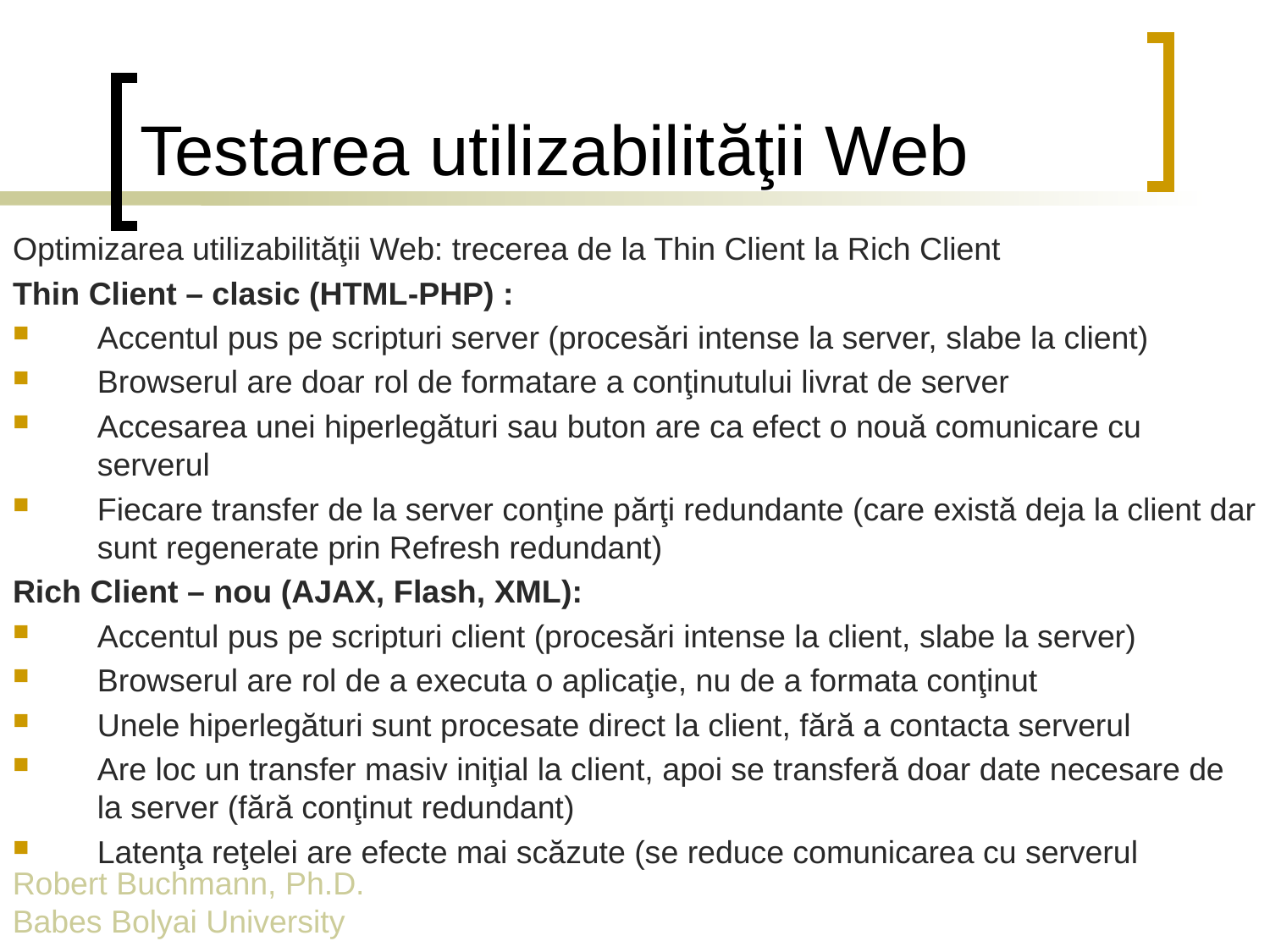

# Testarea utilizabilităţii Web
Optimizarea utilizabilităţii Web: trecerea de la Thin Client la Rich Client
Thin Client – clasic (HTML-PHP) :
Accentul pus pe scripturi server (procesări intense la server, slabe la client)
Browserul are doar rol de formatare a conţinutului livrat de server
Accesarea unei hiperlegături sau buton are ca efect o nouă comunicare cu serverul
Fiecare transfer de la server conţine părţi redundante (care există deja la client dar sunt regenerate prin Refresh redundant)
Rich Client – nou (AJAX, Flash, XML):
Accentul pus pe scripturi client (procesări intense la client, slabe la server)
Browserul are rol de a executa o aplicaţie, nu de a formata conţinut
Unele hiperlegături sunt procesate direct la client, fără a contacta serverul
Are loc un transfer masiv iniţial la client, apoi se transferă doar date necesare de la server (fără conţinut redundant)
Latenţa reţelei are efecte mai scăzute (se reduce comunicarea cu serverul